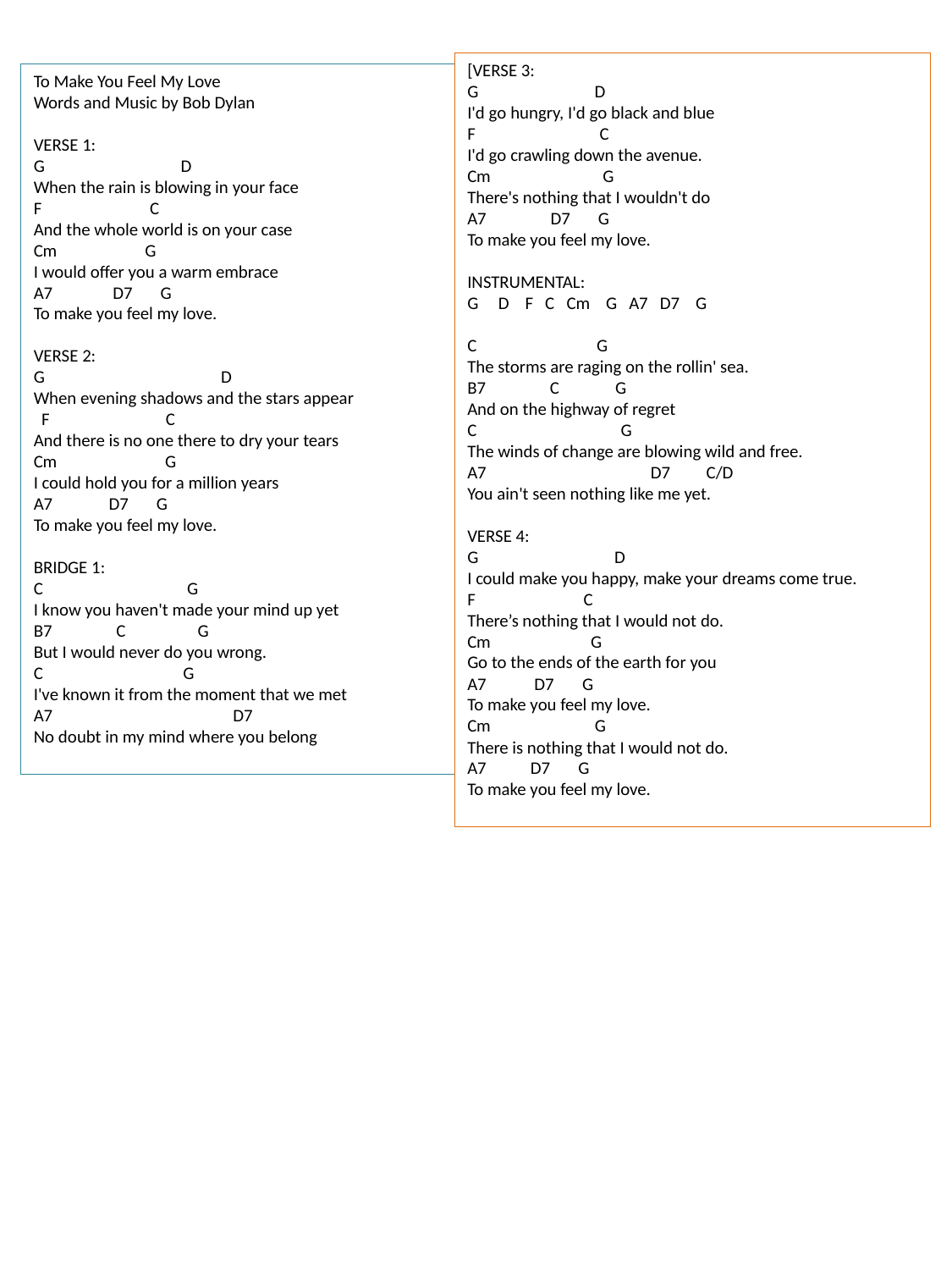

[VERSE 3:
G                             D
I'd go hungry, I'd go black and blue
F                               C
I'd go crawling down the avenue.
Cm                            G
There's nothing that I wouldn't do
A7                D7       G
To make you feel my love.

INSTRUMENTAL:
G     D    F   C   Cm    G   A7   D7    G

C                              G
The storms are raging on the rollin' sea.
B7                C              G
And on the highway of regret
C                                    G
The winds of change are blowing wild and free.
A7                                         D7         C/D
You ain't seen nothing like me yet.

VERSE 4:
G                                  D
I could make you happy, make your dreams come true.
F                           C
There’s nothing that I would not do.
Cm                         G
Go to the ends of the earth for you
A7            D7       G
To make you feel my love.
Cm                          G
There is nothing that I would not do.
A7           D7       G
To make you feel my love.

To Make You Feel My Love
Words and Music by Bob Dylan

VERSE 1:
G                                  D
When the rain is blowing in your face
F                           C
And the whole world is on your case
Cm                      G
I would offer you a warm embrace
A7               D7       G
To make you feel my love.

VERSE 2:
G                                            D
When evening shadows and the stars appear
  F                             C
And there is no one there to dry your tears
Cm                           G
I could hold you for a million years
A7              D7       G
To make you feel my love.

BRIDGE 1:
C                                    G
I know you haven't made your mind up yet
B7                C                  G
But I would never do you wrong.
C                                   G
I've known it from the moment that we met
A7                                             D7
No doubt in my mind where you belong